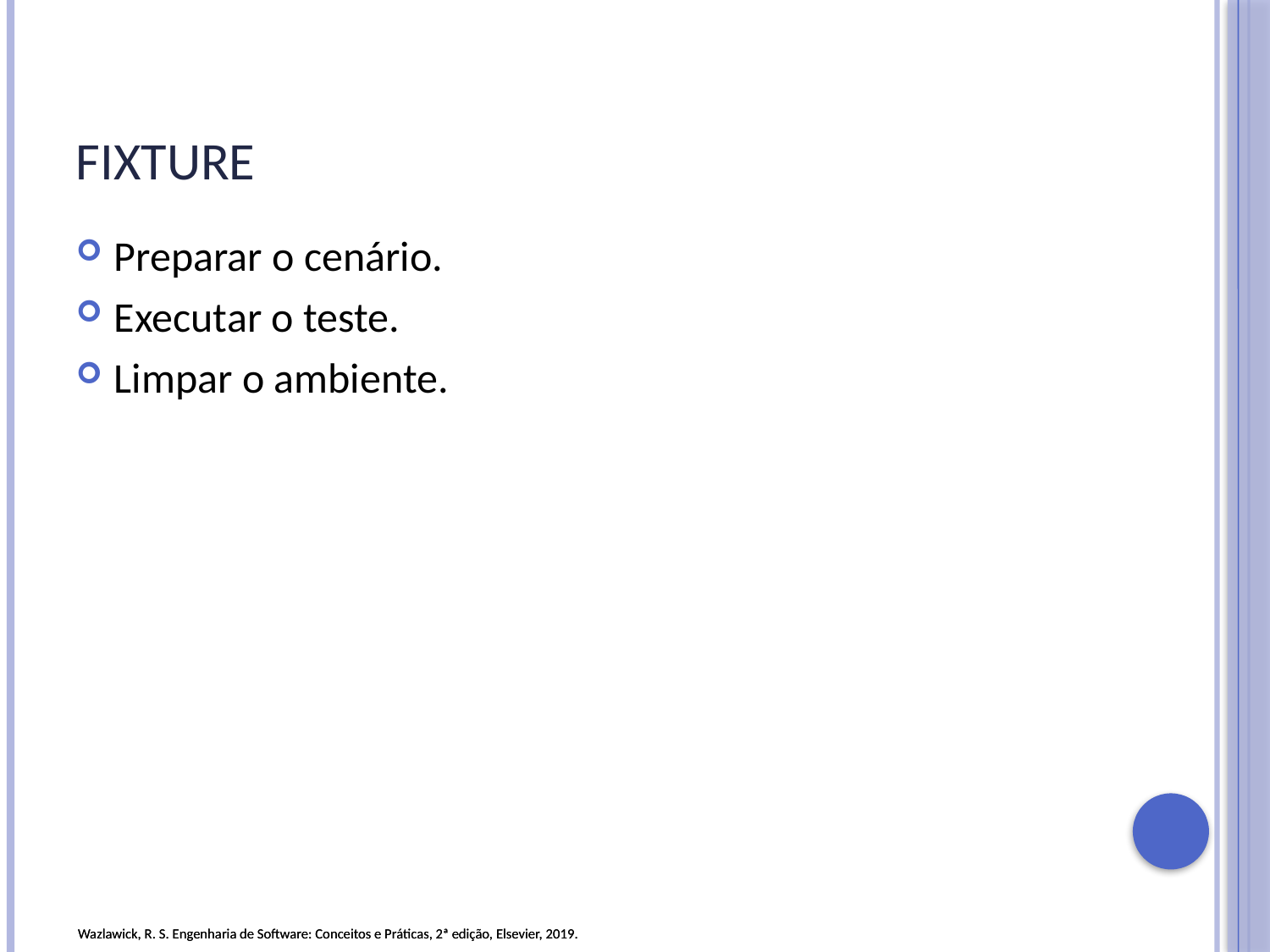

# Fixture
Preparar o cenário.
Executar o teste.
Limpar o ambiente.